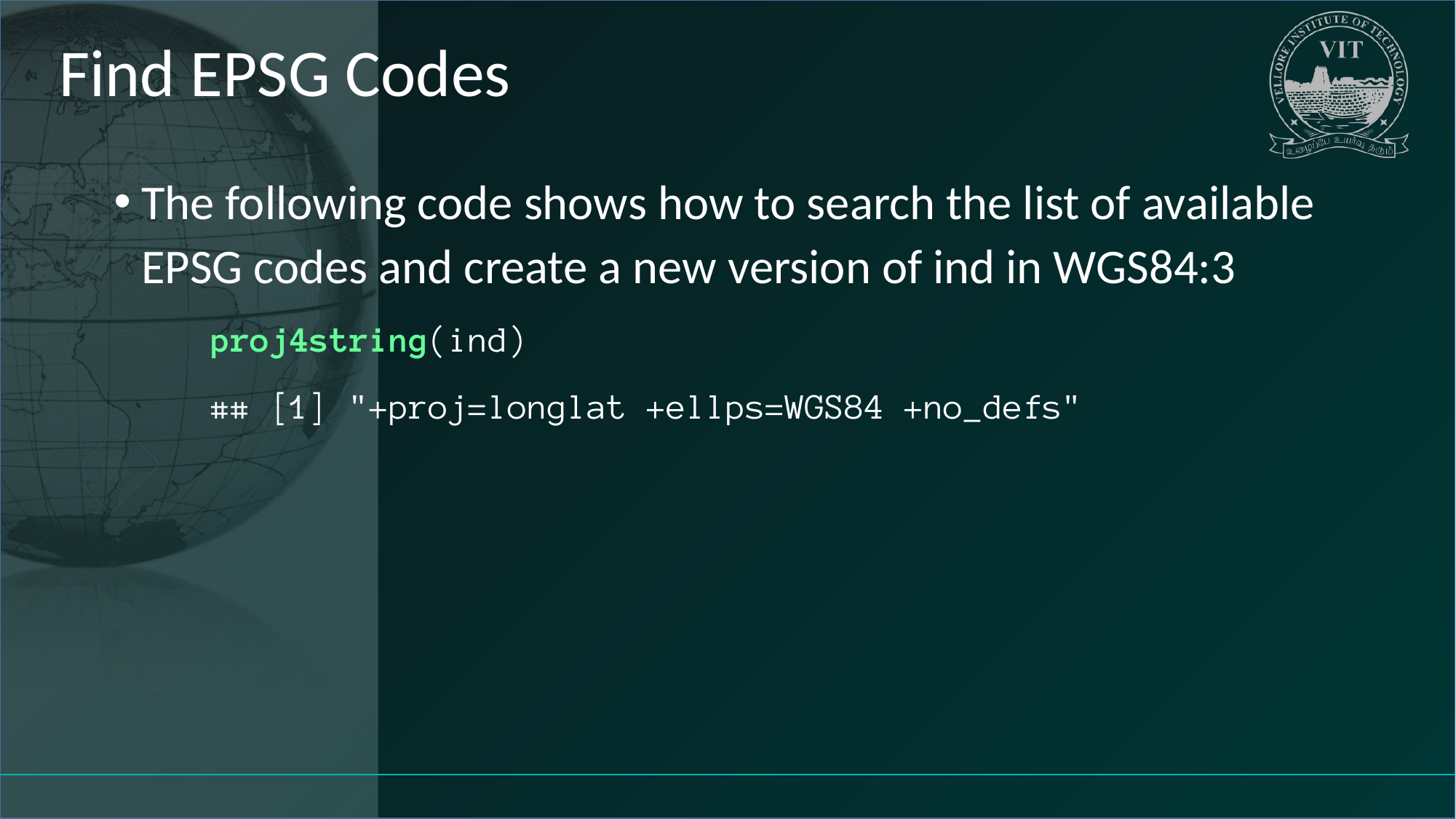

# Find EPSG Codes
The following code shows how to search the list of available EPSG codes and create a new version of ind in WGS84:3
proj4string(ind)
## [1] "+proj=longlat +ellps=WGS84 +no_defs"